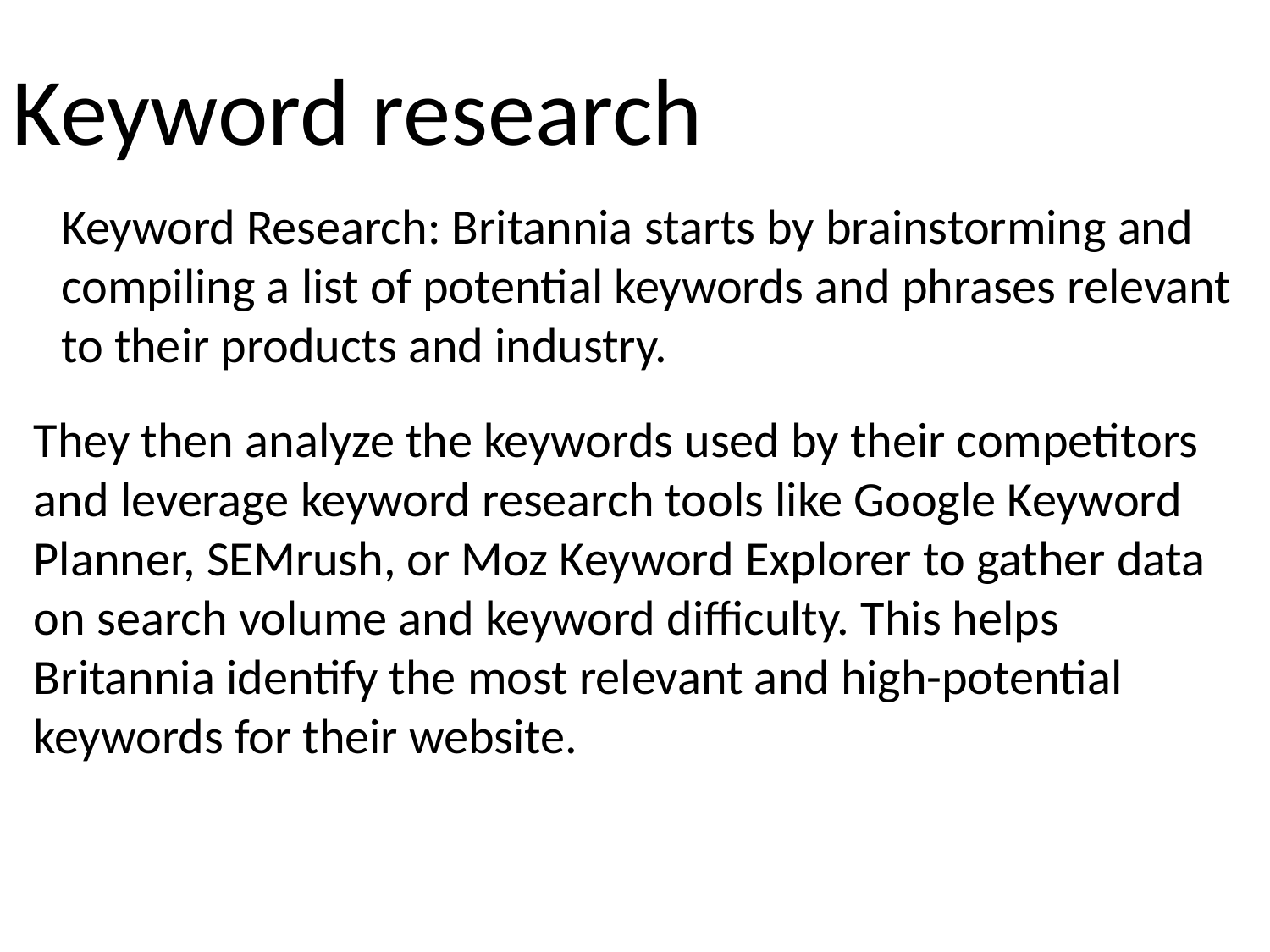

Keyword research
Keyword Research: Britannia starts by brainstorming and compiling a list of potential keywords and phrases relevant to their products and industry.
They then analyze the keywords used by their competitors and leverage keyword research tools like Google Keyword Planner, SEMrush, or Moz Keyword Explorer to gather data on search volume and keyword difficulty. This helps Britannia identify the most relevant and high-potential keywords for their website.